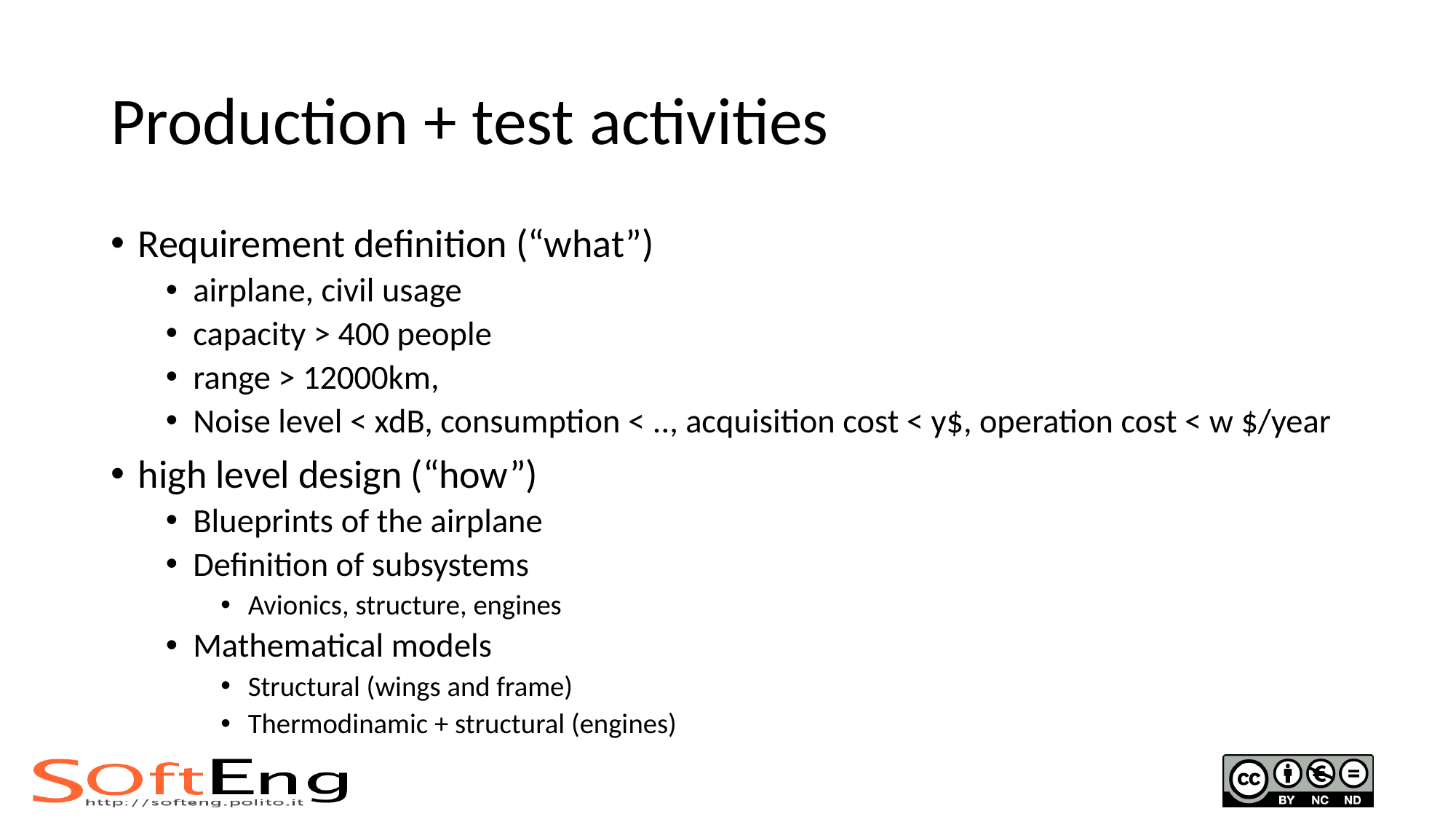

# Production + test activities
Requirement definition (“what”)
airplane, civil usage
capacity > 400 people
range > 12000km,
Noise level < xdB, consumption < .., acquisition cost < y$, operation cost < w $/year
high level design (“how”)
Blueprints of the airplane
Definition of subsystems
Avionics, structure, engines
Mathematical models
Structural (wings and frame)
Thermodinamic + structural (engines)